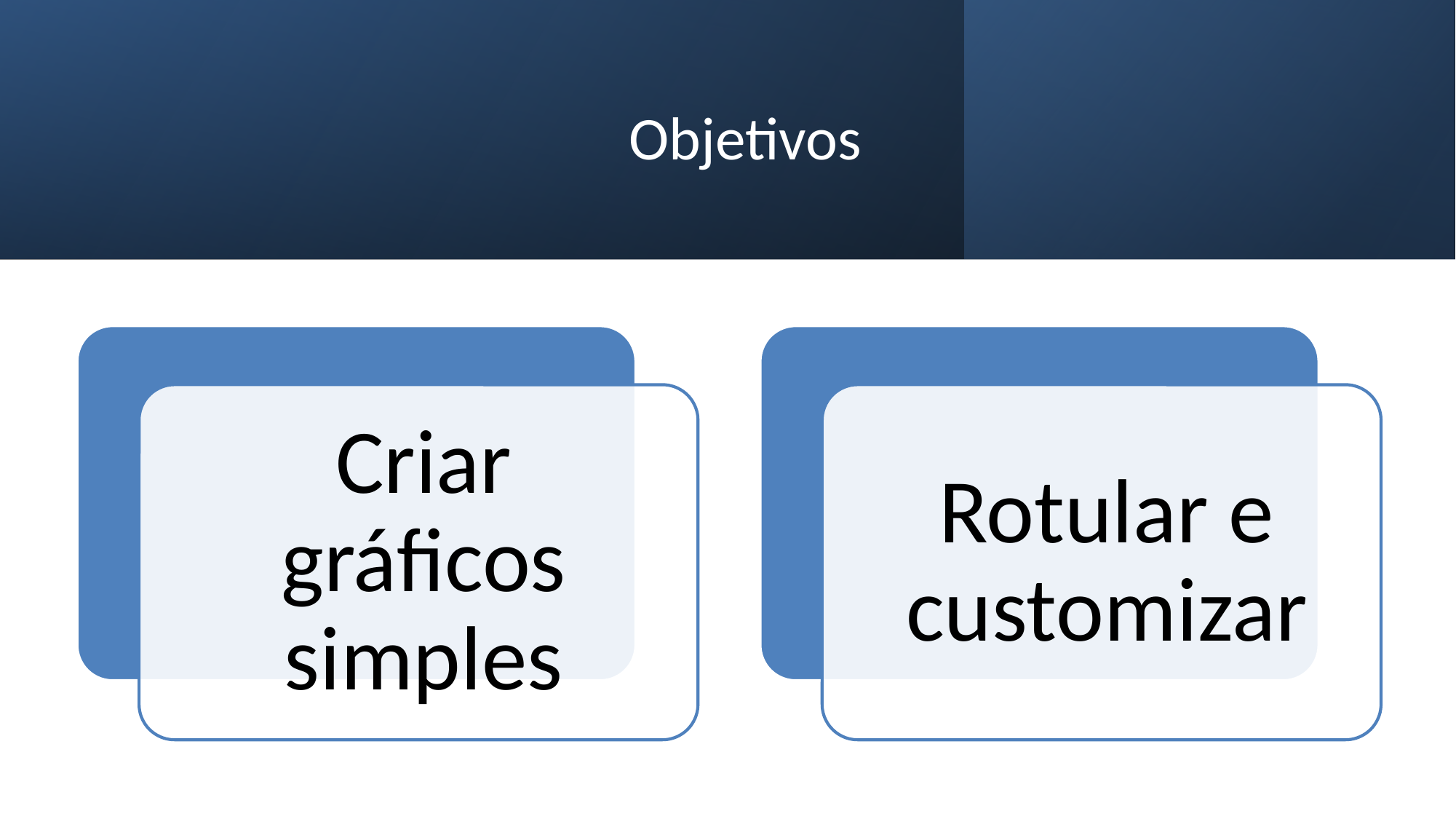

# Objetivos
Criar gráficos simples
Rotular e customizar